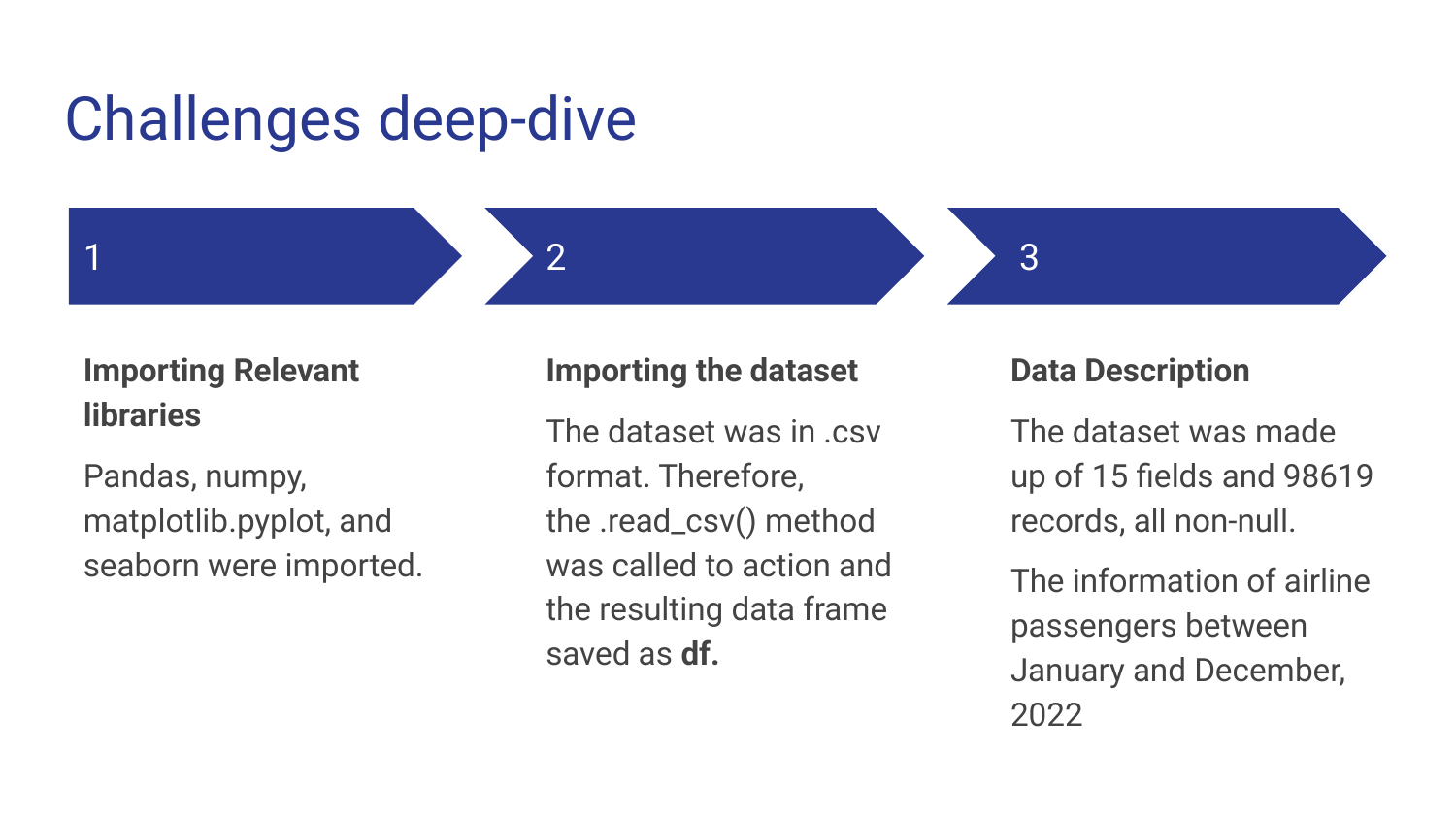

# Challenges deep-dive

1
2
 3
Importing Relevant libraries
Pandas, numpy, matplotlib.pyplot, and seaborn were imported.
Importing the dataset
The dataset was in .csv format. Therefore, the .read_csv() method was called to action and the resulting data frame saved as df.
Data Description
The dataset was made up of 15 fields and 98619 records, all non-null.
The information of airline passengers between January and December, 2022